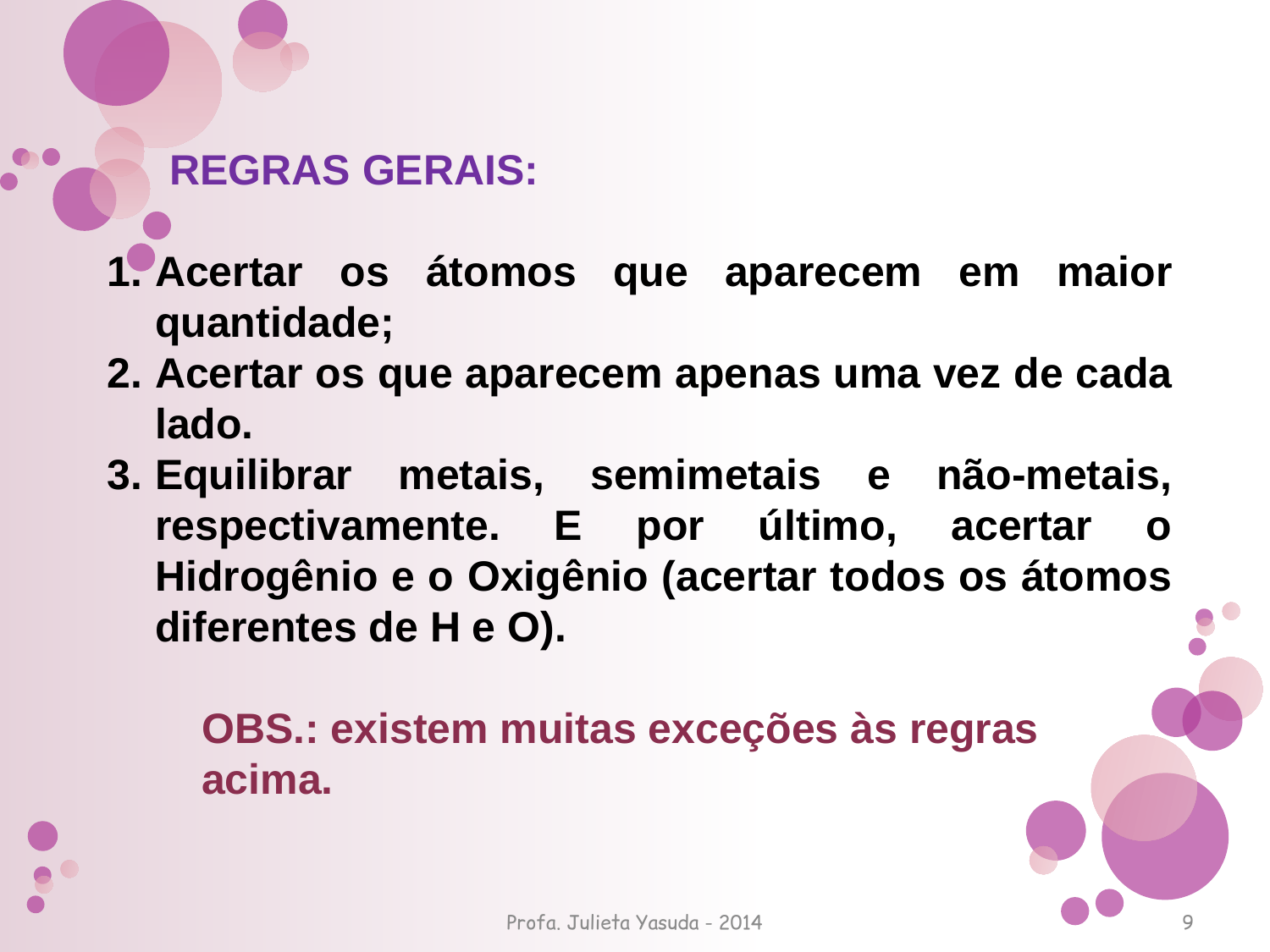

REGRAS GERAIS:

Acertar os átomos que aparecem em maior quantidade;
Acertar os que aparecem apenas uma vez de cada lado.
Equilibrar metais, semimetais e não-metais, respectivamente. E por último, acertar o Hidrogênio e o Oxigênio (acertar todos os átomos diferentes de H e O).

OBS.: existem muitas exceções às regras acima.
Profa. Julieta Yasuda - 2014
9